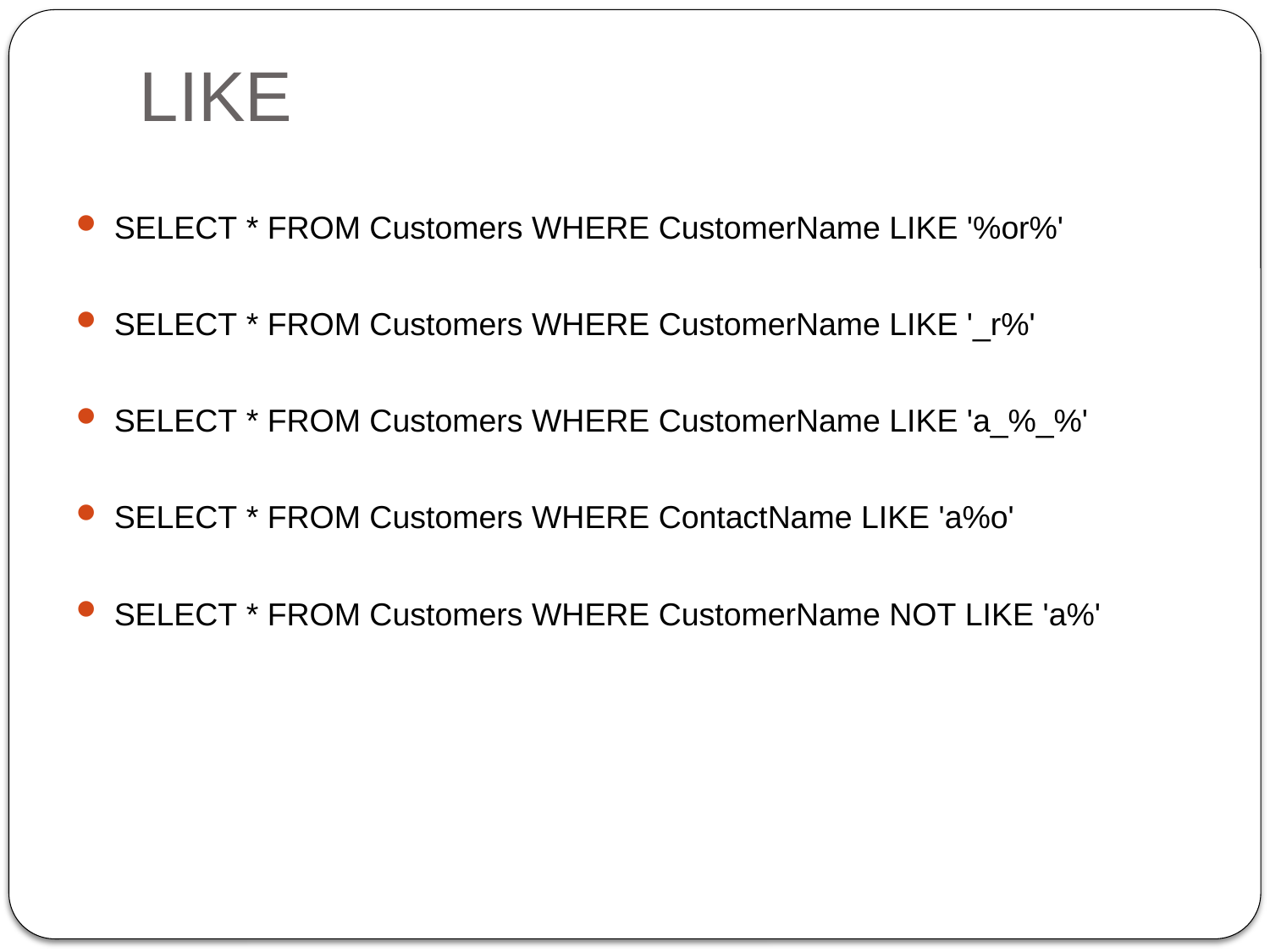

# LIKE
SELECT * FROM Customers WHERE CustomerName LIKE '%or%'

SELECT * FROM Customers WHERE CustomerName LIKE '_r%'

SELECT * FROM Customers WHERE CustomerName LIKE 'a_%_%'

SELECT * FROM Customers WHERE ContactName LIKE 'a%o'

SELECT * FROM Customers WHERE CustomerName NOT LIKE 'a%'